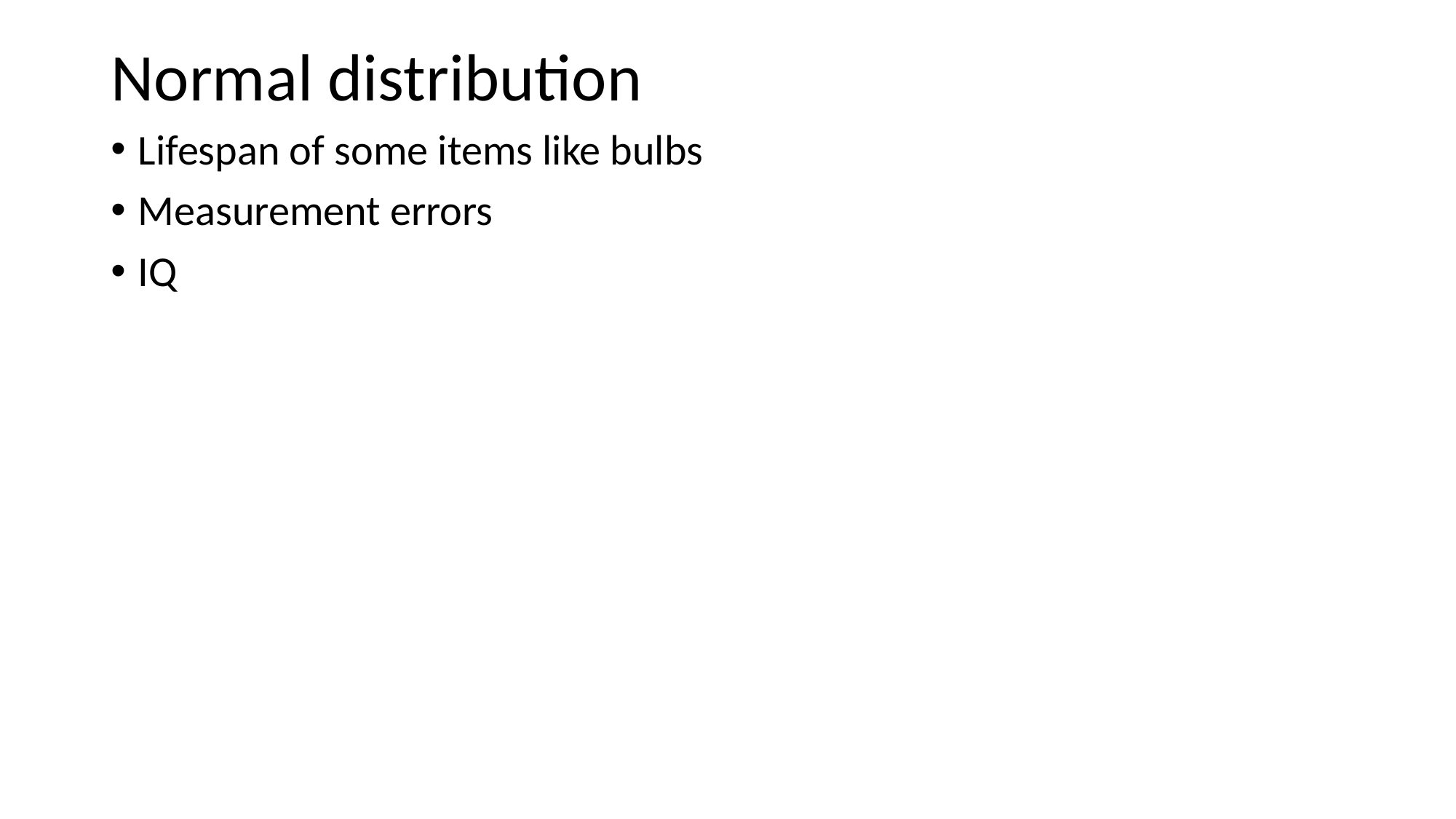

# Normal distribution
Lifespan of some items like bulbs
Measurement errors
IQ